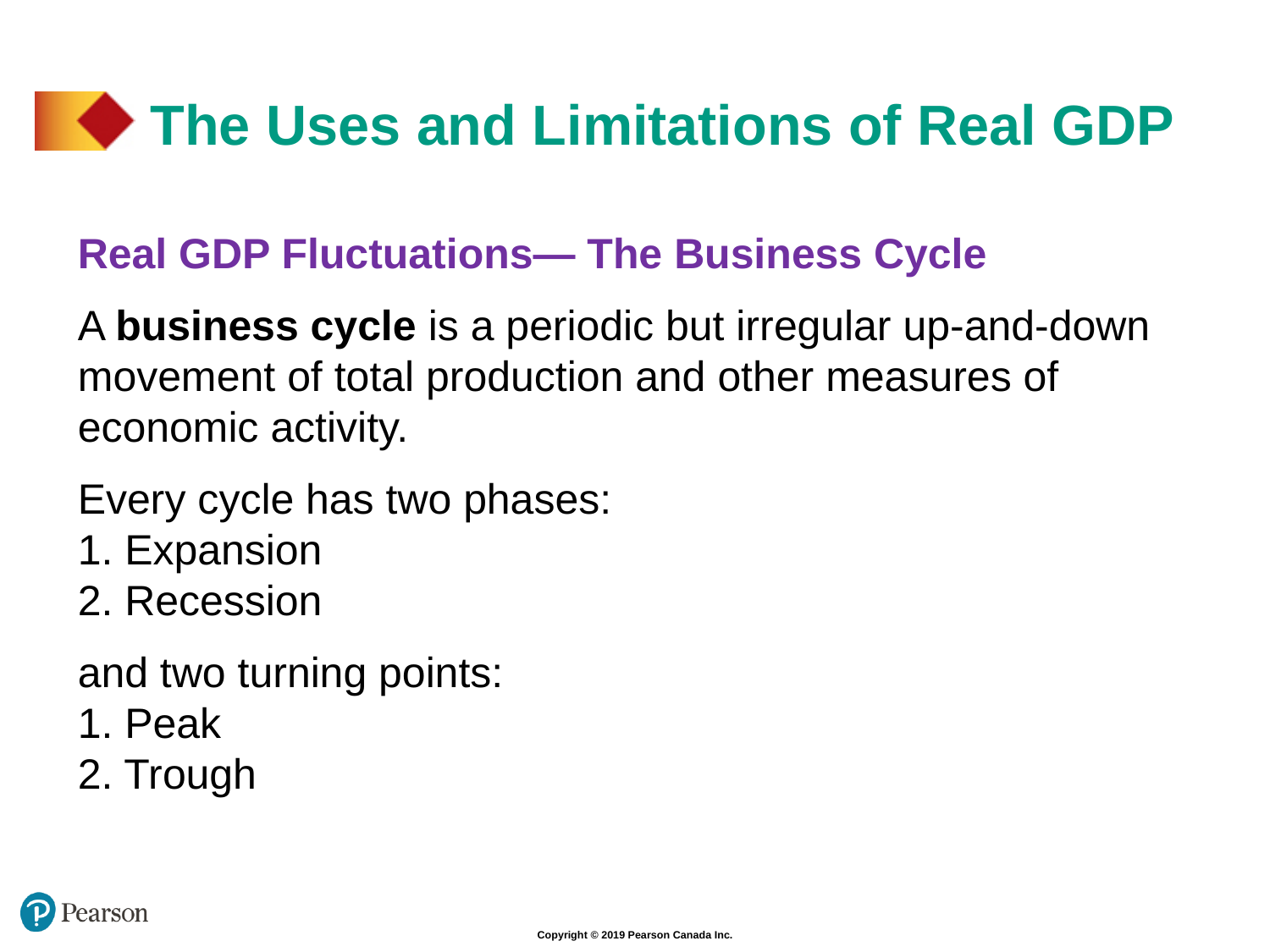

# The Uses and Limitations of Real GDP
Real GDP Fluctuations— The Business Cycle
A business cycle is a periodic but irregular up-and-down movement of total production and other measures of economic activity.
Every cycle has two phases:
1. Expansion
2. Recession
and two turning points:
1. Peak
2. Trough